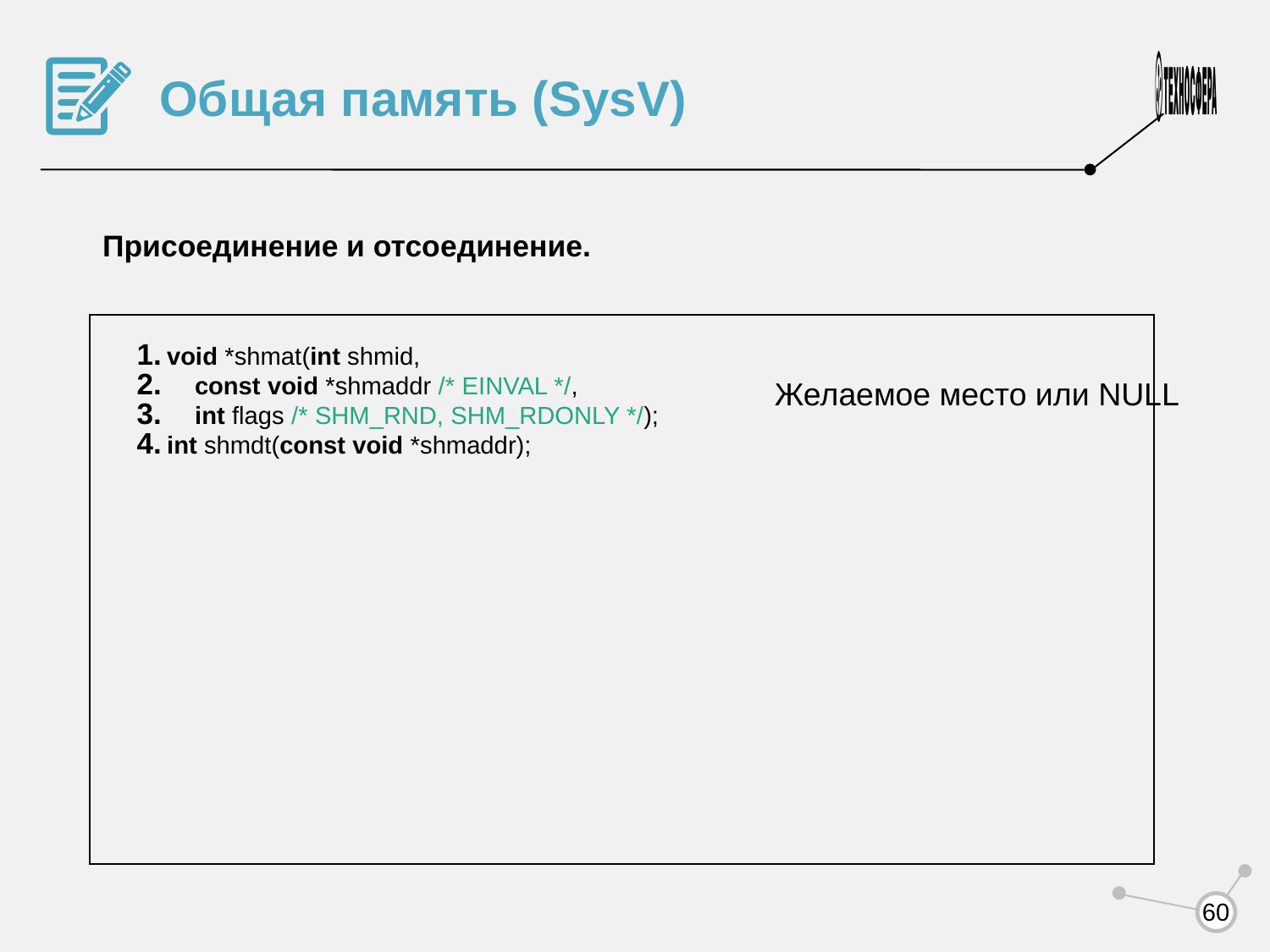

Общая память (SysV)
Присоединение и отсоединение.
void *shmat(int shmid,
    const void *shmaddr /* EINVAL */,
    int flags /* SHM_RND, SHM_RDONLY */);
int shmdt(const void *shmaddr);
Желаемое место или NULL
60